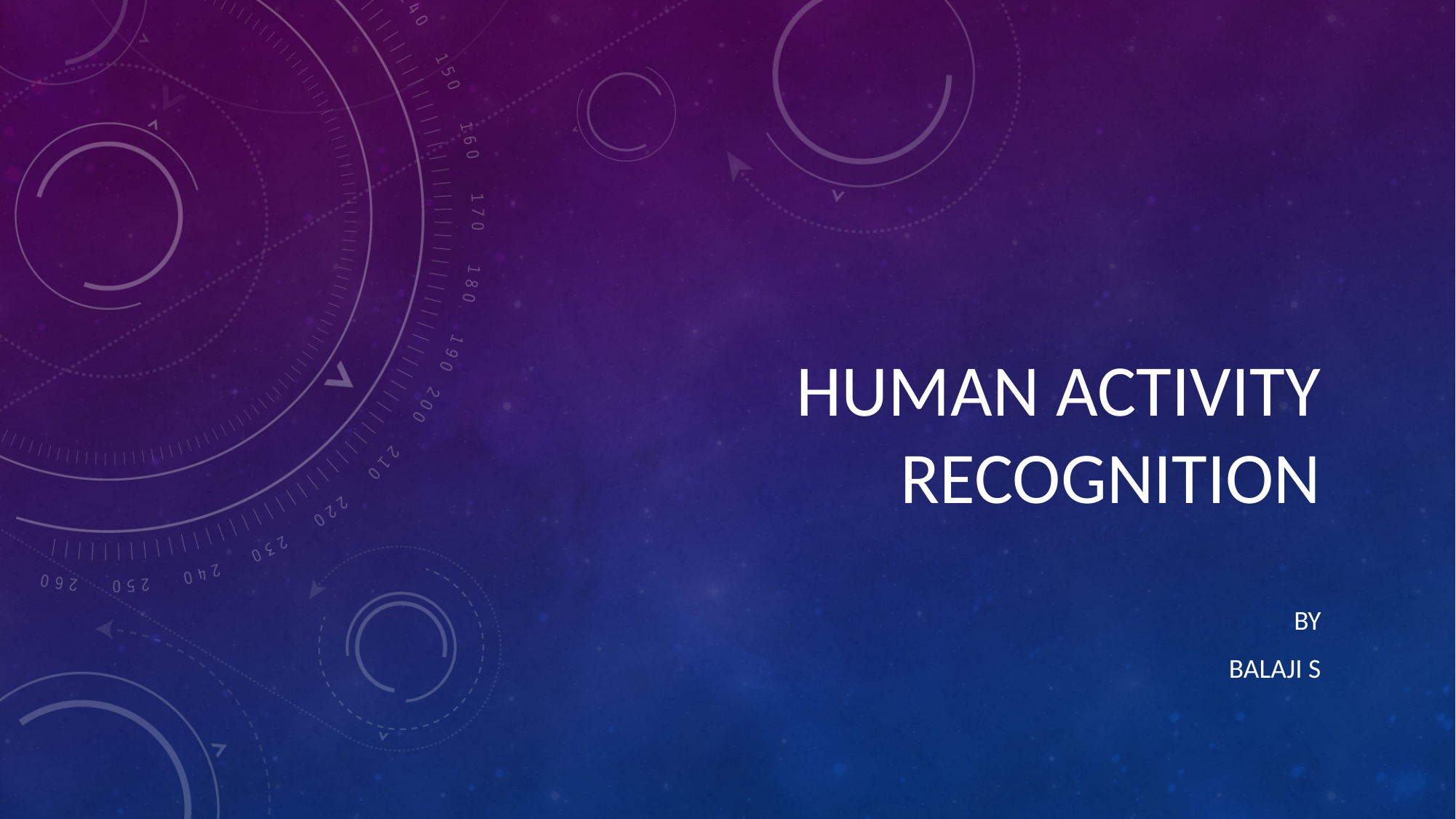

# Human activity recognition
by
Balaji s